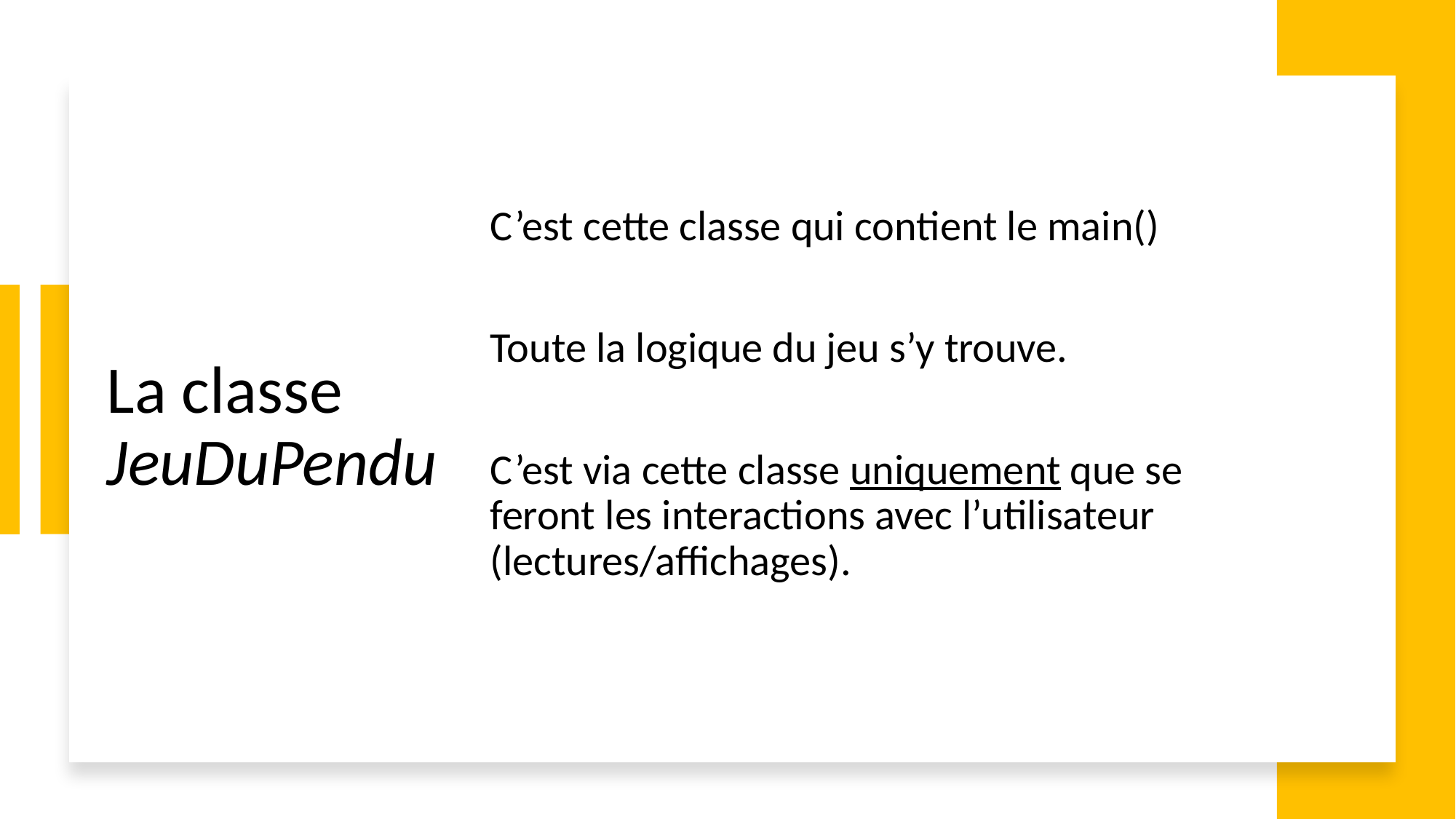

C’est cette classe qui contient le main()

Toute la logique du jeu s’y trouve.

C’est via cette classe uniquement que se feront les interactions avec l’utilisateur (lectures/affichages).
La classe JeuDuPendu